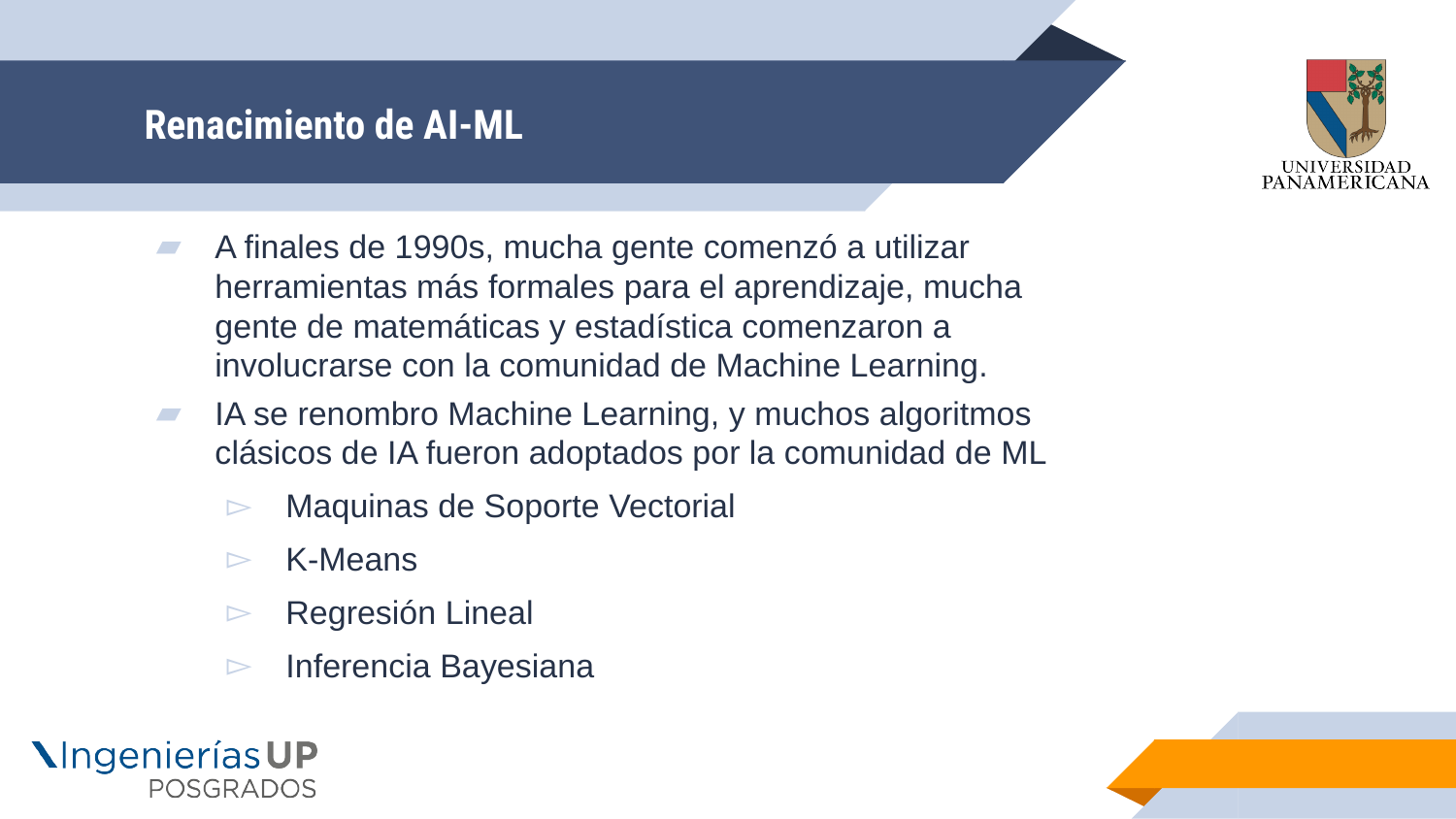

# Renacimiento de AI-ML
A finales de 1990s, mucha gente comenzó a utilizar herramientas más formales para el aprendizaje, mucha gente de matemáticas y estadística comenzaron a involucrarse con la comunidad de Machine Learning.
IA se renombro Machine Learning, y muchos algoritmos clásicos de IA fueron adoptados por la comunidad de ML
Maquinas de Soporte Vectorial
K-Means
Regresión Lineal
Inferencia Bayesiana